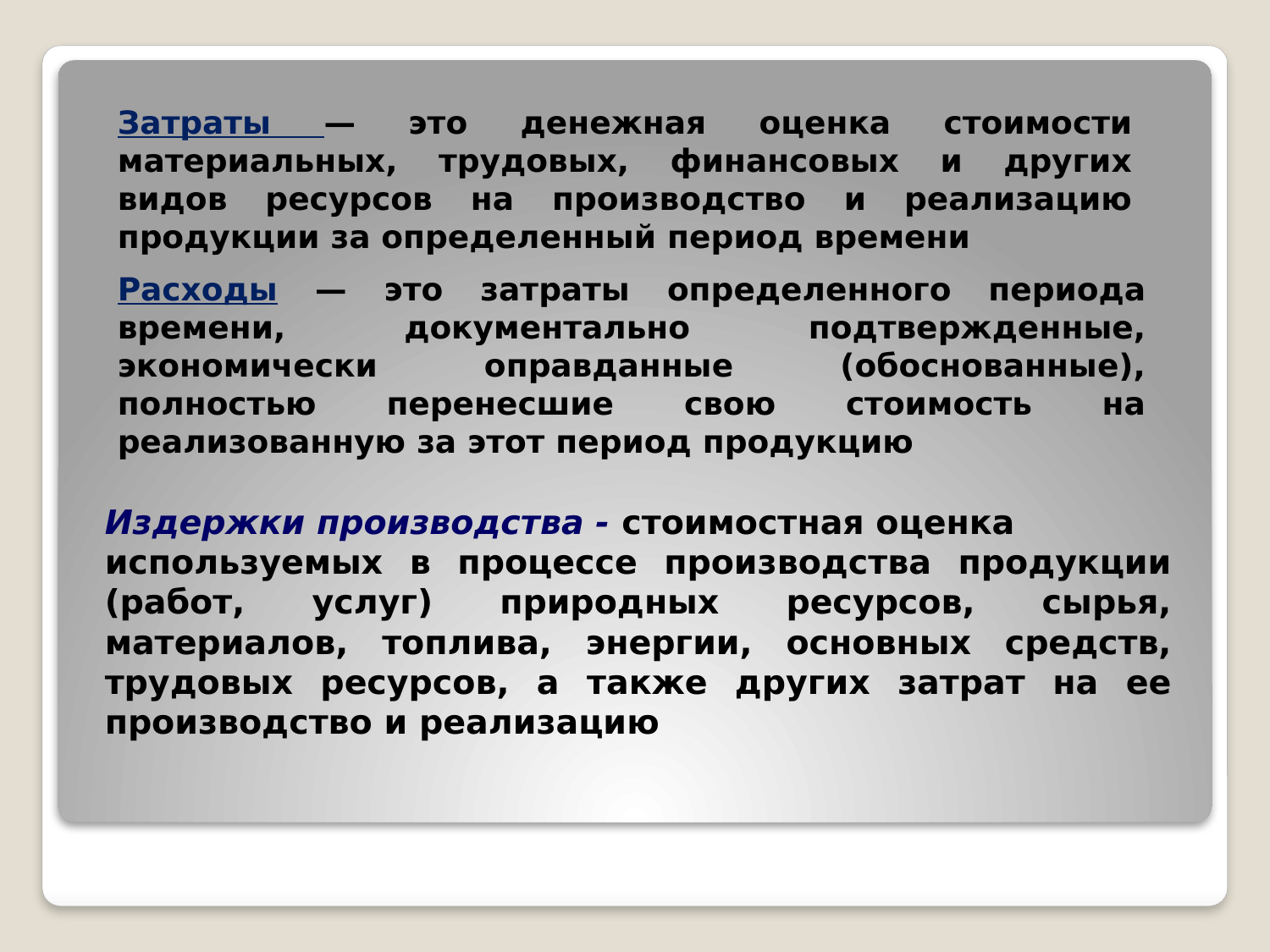

#
Затраты — это денежная оценка стоимости материальных, трудовых, финансовых и других видов ресурсов на производство и реализацию продукции за определенный период времени
Расходы — это затраты определенного периода времени, документально подтвержденные, экономически оправданные (обоснованные), полностью перенесшие свою стоимость на реализованную за этот период продукцию

Издержки производства - стоимостная оценка
используемых в процессе производства продукции (работ, услуг) природных ресурсов, сырья, материалов, топлива, энергии, основных средств, трудовых ресурсов, а также других затрат на ее производство и реализацию